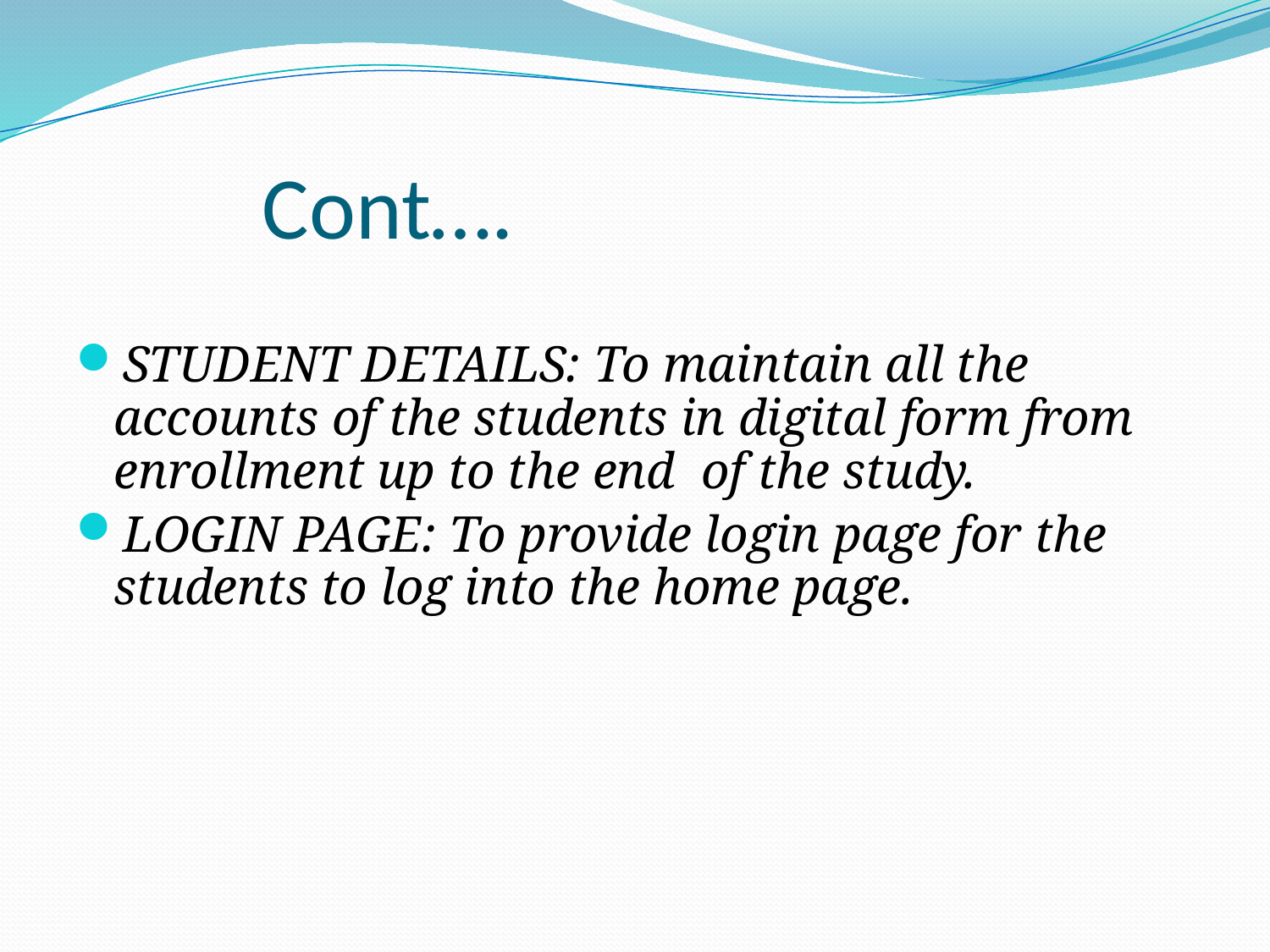

# Cont….

STUDENT DETAILS: To maintain all the accounts of the students in digital form from enrollment up to the end  of the study.
LOGIN PAGE: To provide login page for the students to log into the home page.